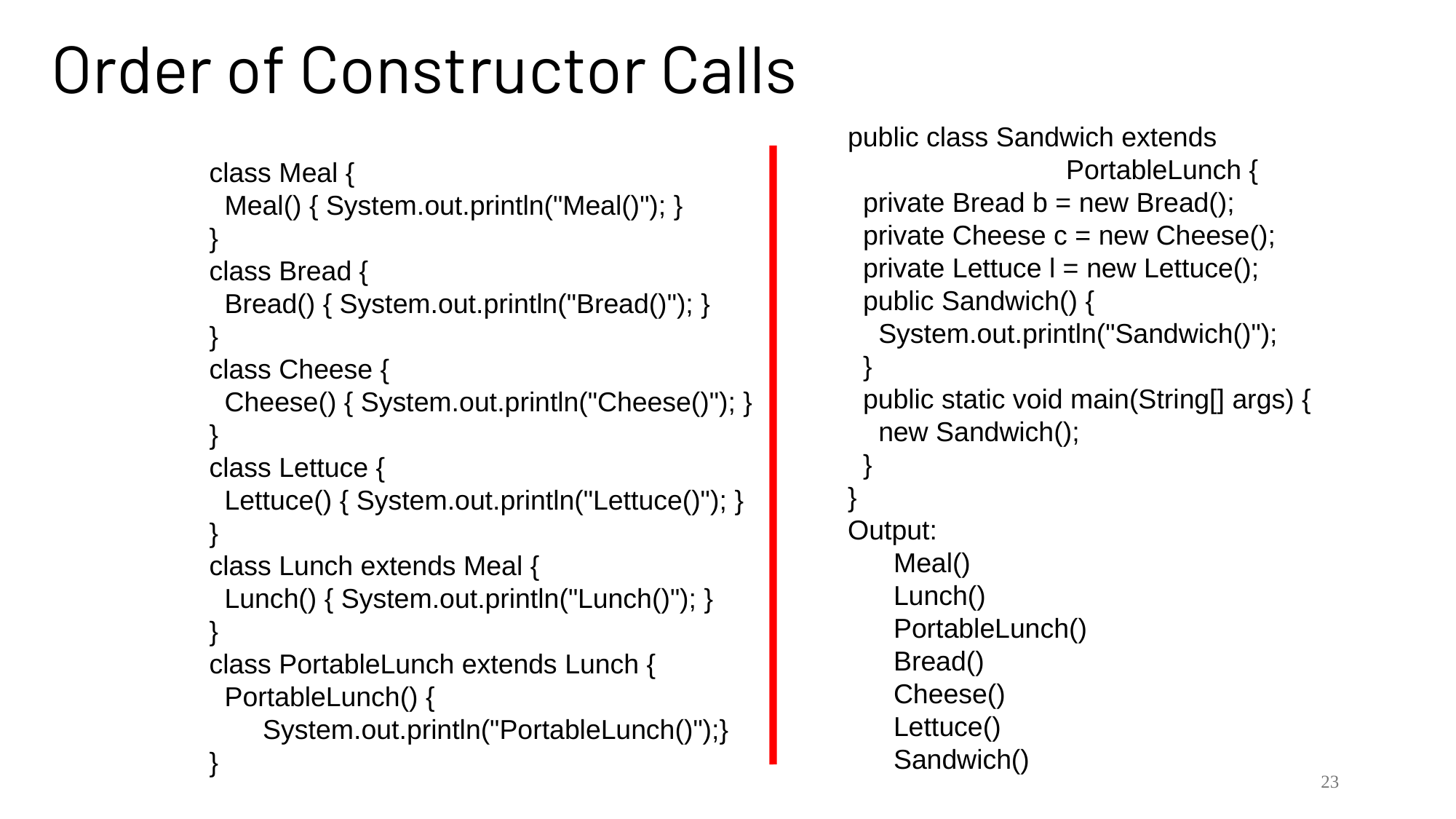

# Order of Constructor Calls
public class Sandwich extends
		PortableLunch {
  private Bread b = new Bread();
  private Cheese c = new Cheese();
  private Lettuce l = new Lettuce();
  public Sandwich() {
    System.out.println("Sandwich()");
  }
  public static void main(String[] args) {
    new Sandwich();
  }
}
Output:
      Meal()
      Lunch()
      PortableLunch()
      Bread()
      Cheese()
      Lettuce()
      Sandwich()

class Meal {
  Meal() { System.out.println("Meal()"); }
}
class Bread {
  Bread() { System.out.println("Bread()"); }
}
class Cheese {
  Cheese() { System.out.println("Cheese()"); }
}
class Lettuce {
  Lettuce() { System.out.println("Lettuce()"); }
}
class Lunch extends Meal {
  Lunch() { System.out.println("Lunch()"); }
}
class PortableLunch extends Lunch {
  PortableLunch() {
       System.out.println("PortableLunch()");}
}
23